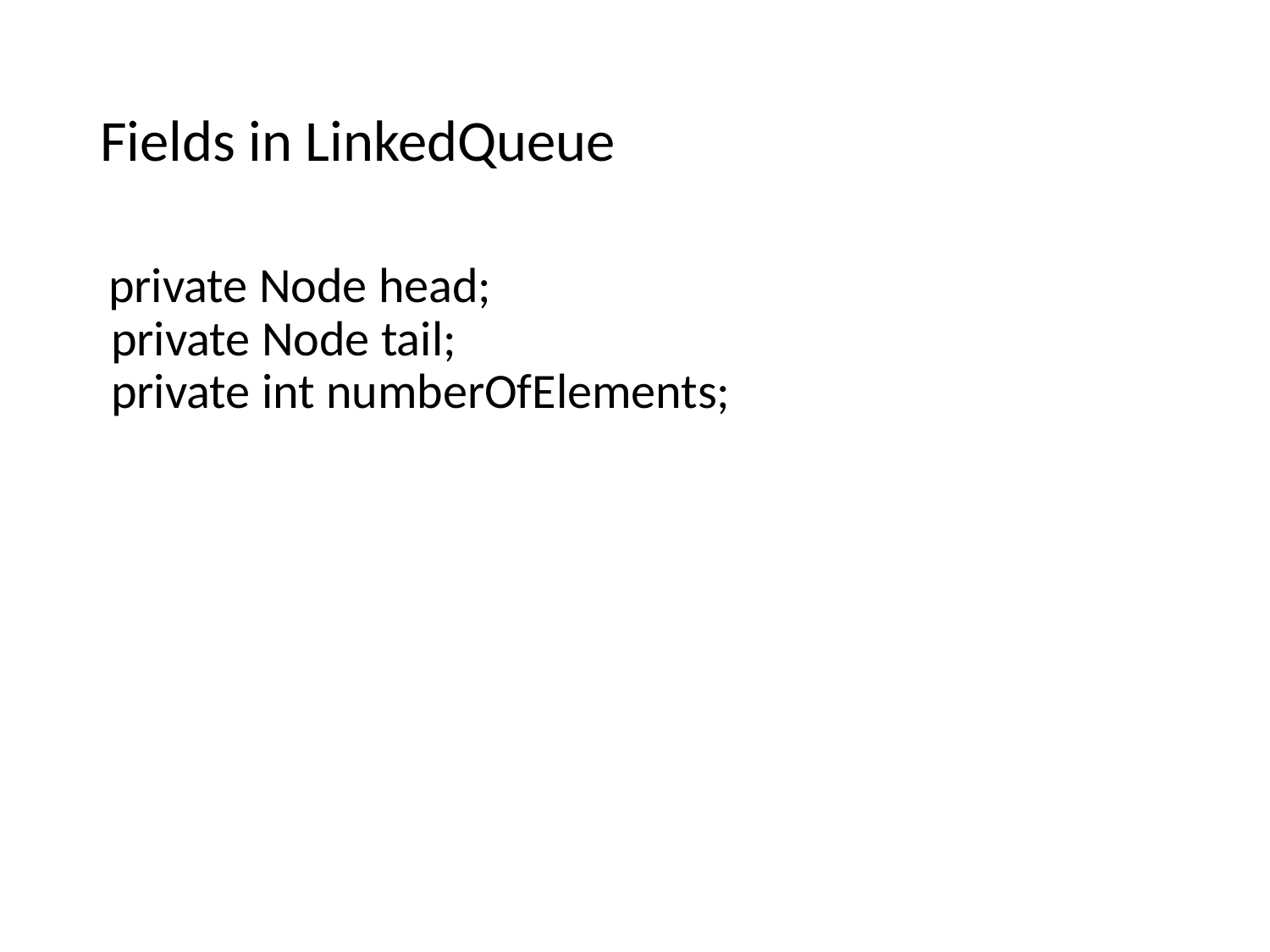

# Fields in LinkedQueue
 private Node head;
 private Node tail;
 private int numberOfElements;